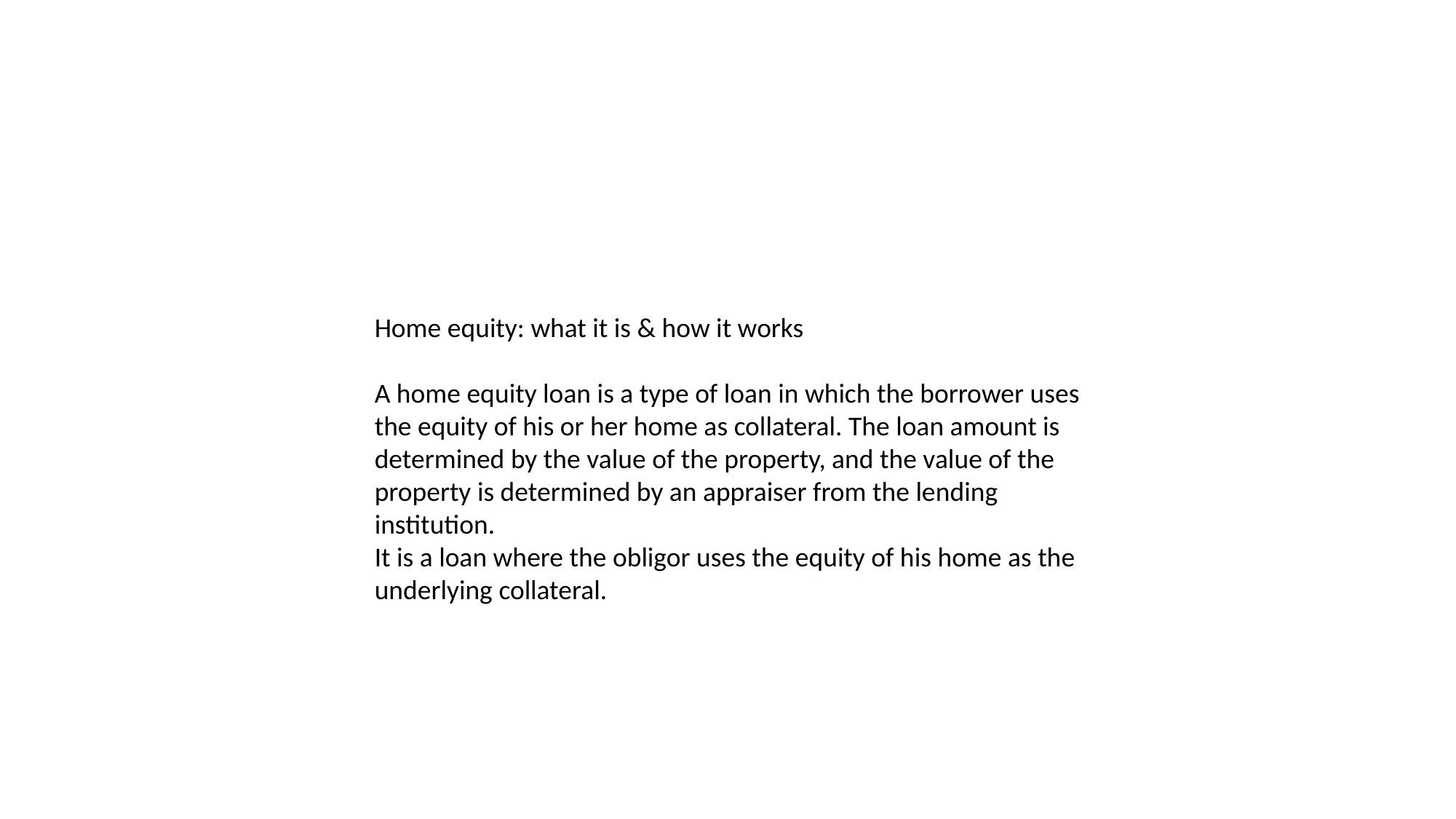

Home equity: what it is & how it works

A home equity loan is a type of loan in which the borrower uses the equity of his or her home as collateral. The loan amount is determined by the value of the property, and the value of the property is determined by an appraiser from the lending institution.
It is a loan where the obligor uses the equity of his home as the underlying collateral.